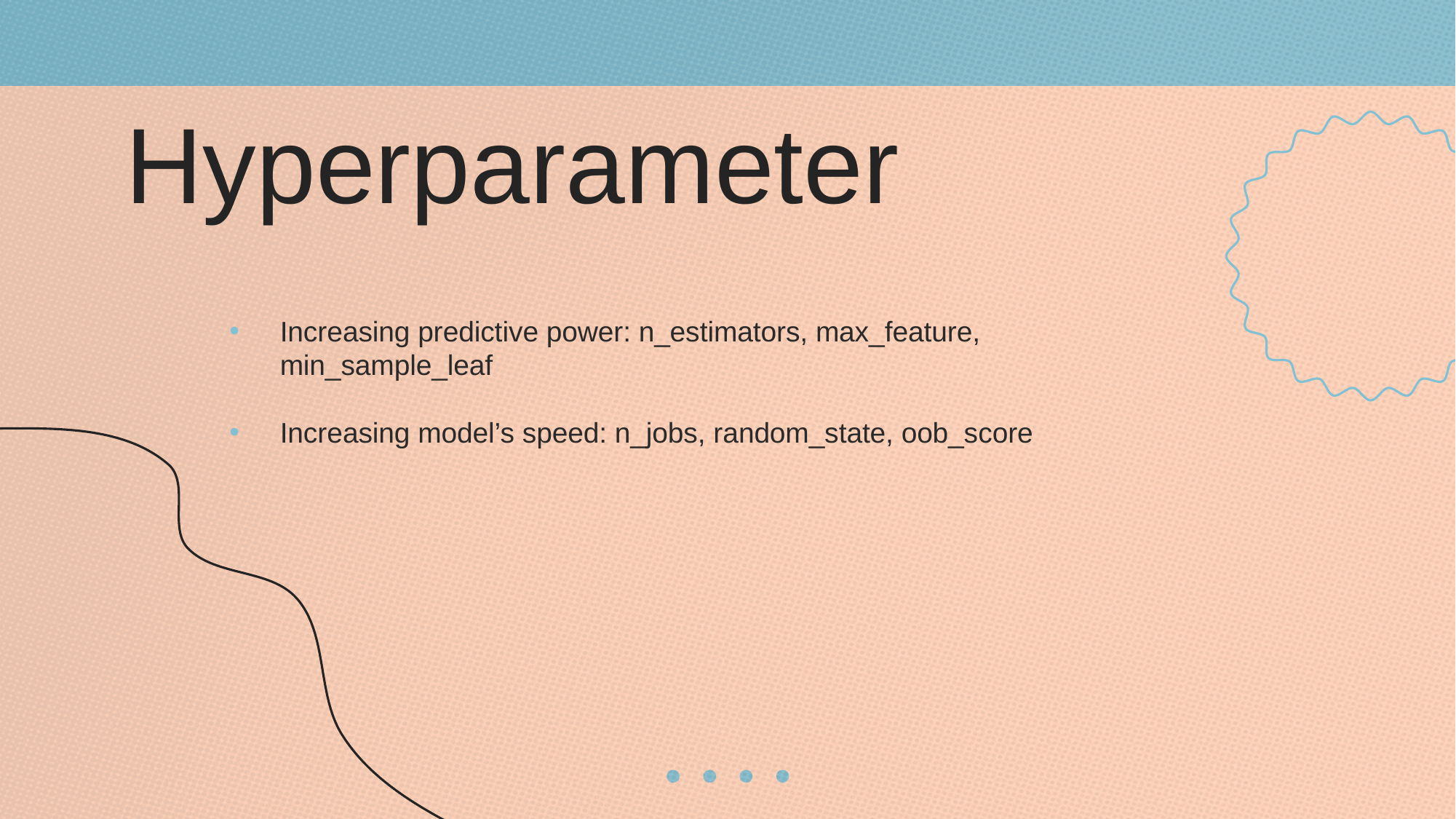

# Hyperparameter
Increasing predictive power: n_estimators, max_feature, min_sample_leaf

Increasing model’s speed: n_jobs, random_state, oob_score